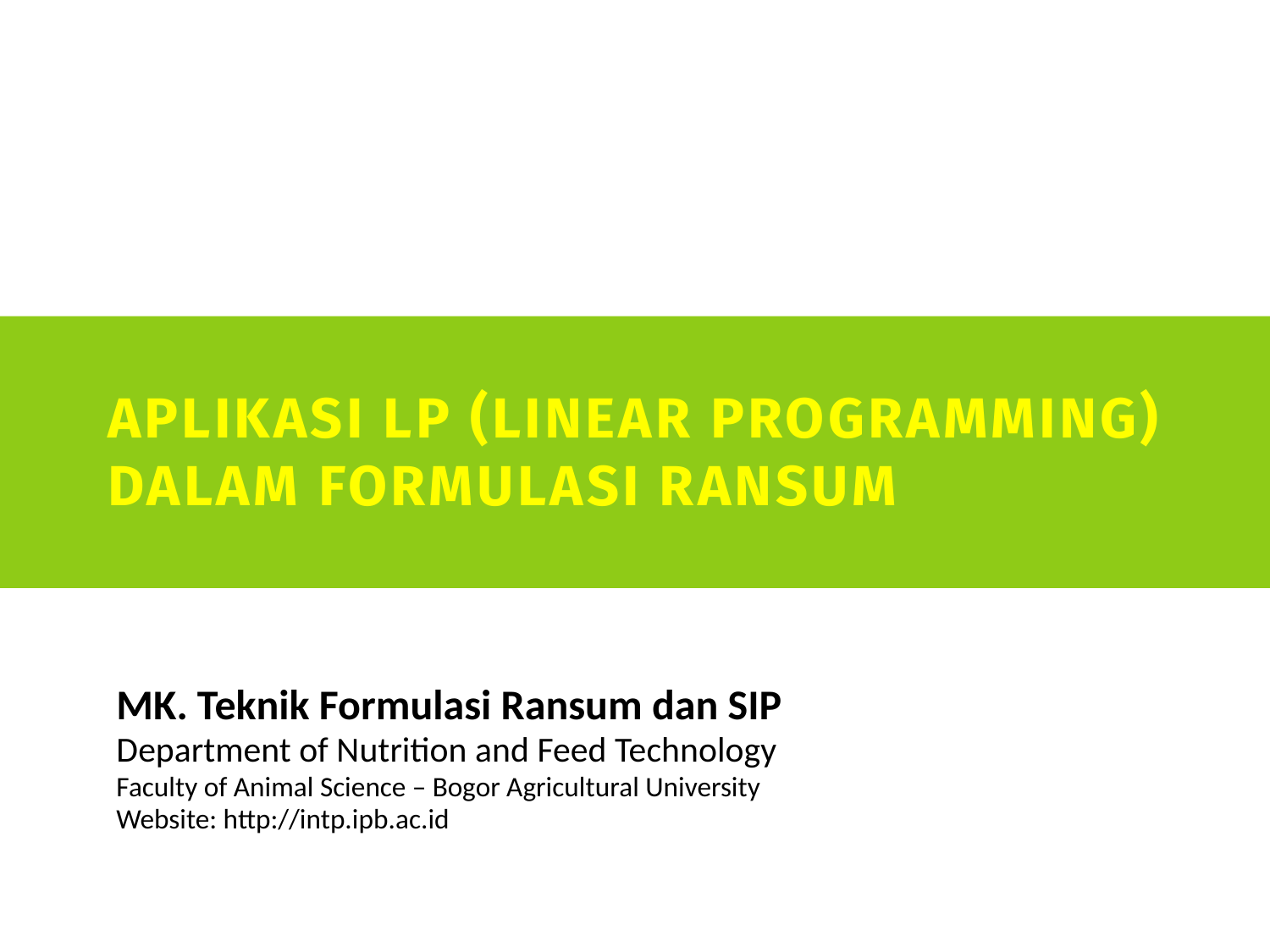

# Aplikasi LP (Linear Programming) dalam FORMULASI RANSUM
MK. Teknik Formulasi Ransum dan SIP
Department of Nutrition and Feed Technology
Faculty of Animal Science – Bogor Agricultural University
Website: http://intp.ipb.ac.id